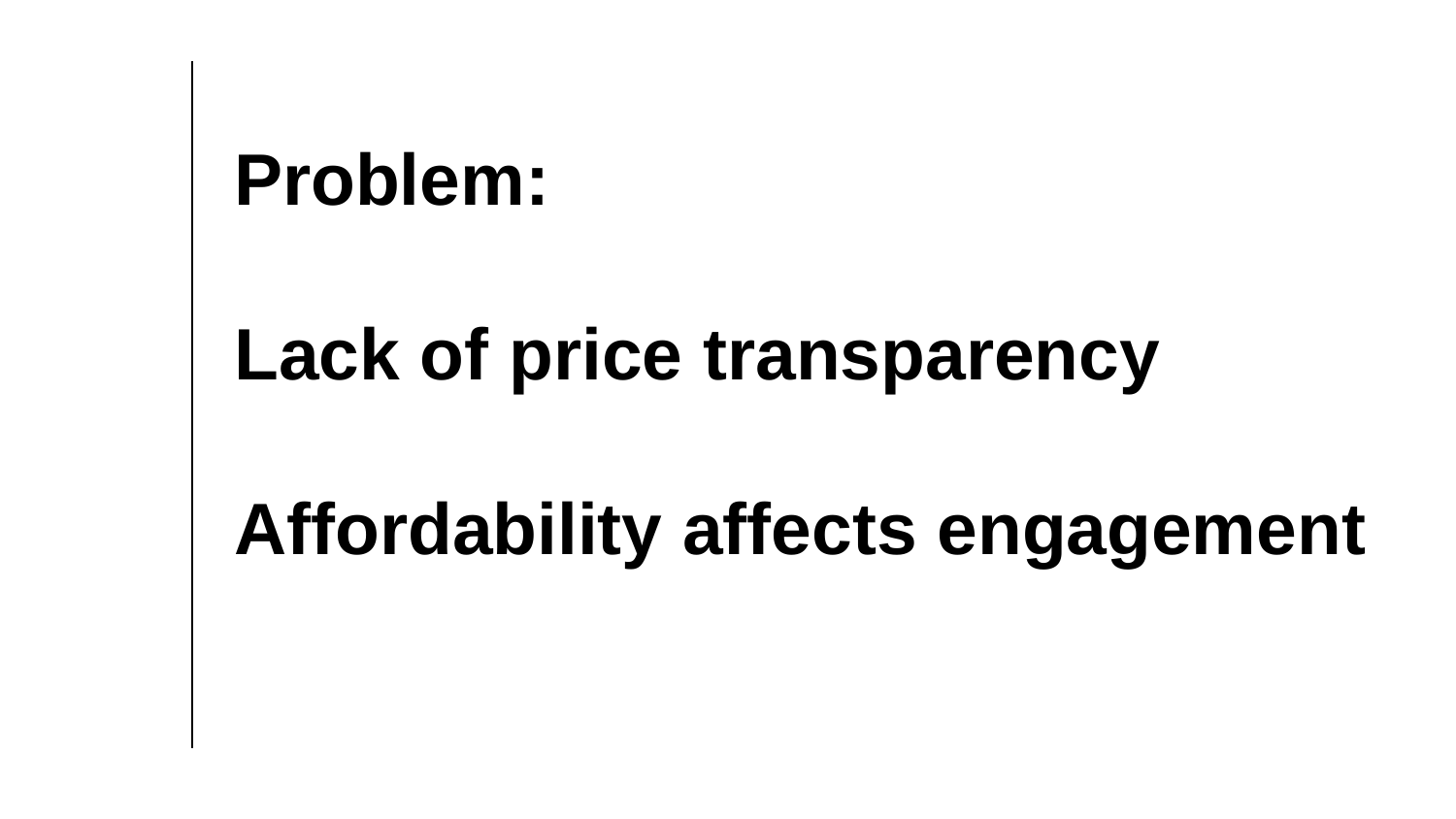

# Problem:

Lack of price transparency

Affordability affects engagement